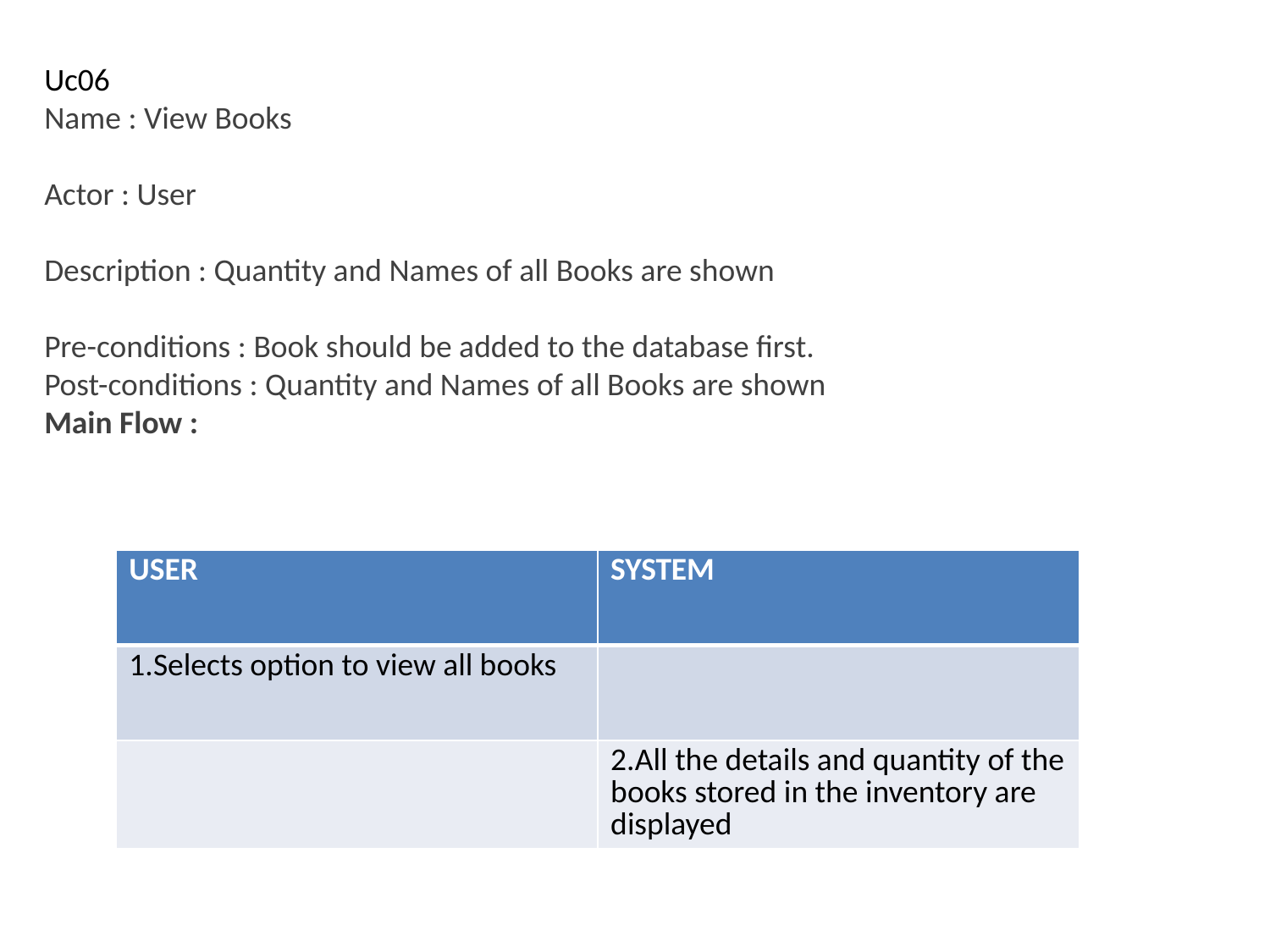

Uc06
Name : View Books

Actor : User

Description : Quantity and Names of all Books are shown

Pre-conditions : Book should be added to the database first.
Post-conditions : Quantity and Names of all Books are shown
Main Flow :

| USER | SYSTEM |
| --- | --- |
| 1.Selects option to view all books |  |
|  | 2.All the details and quantity of the books stored in the inventory are displayed |